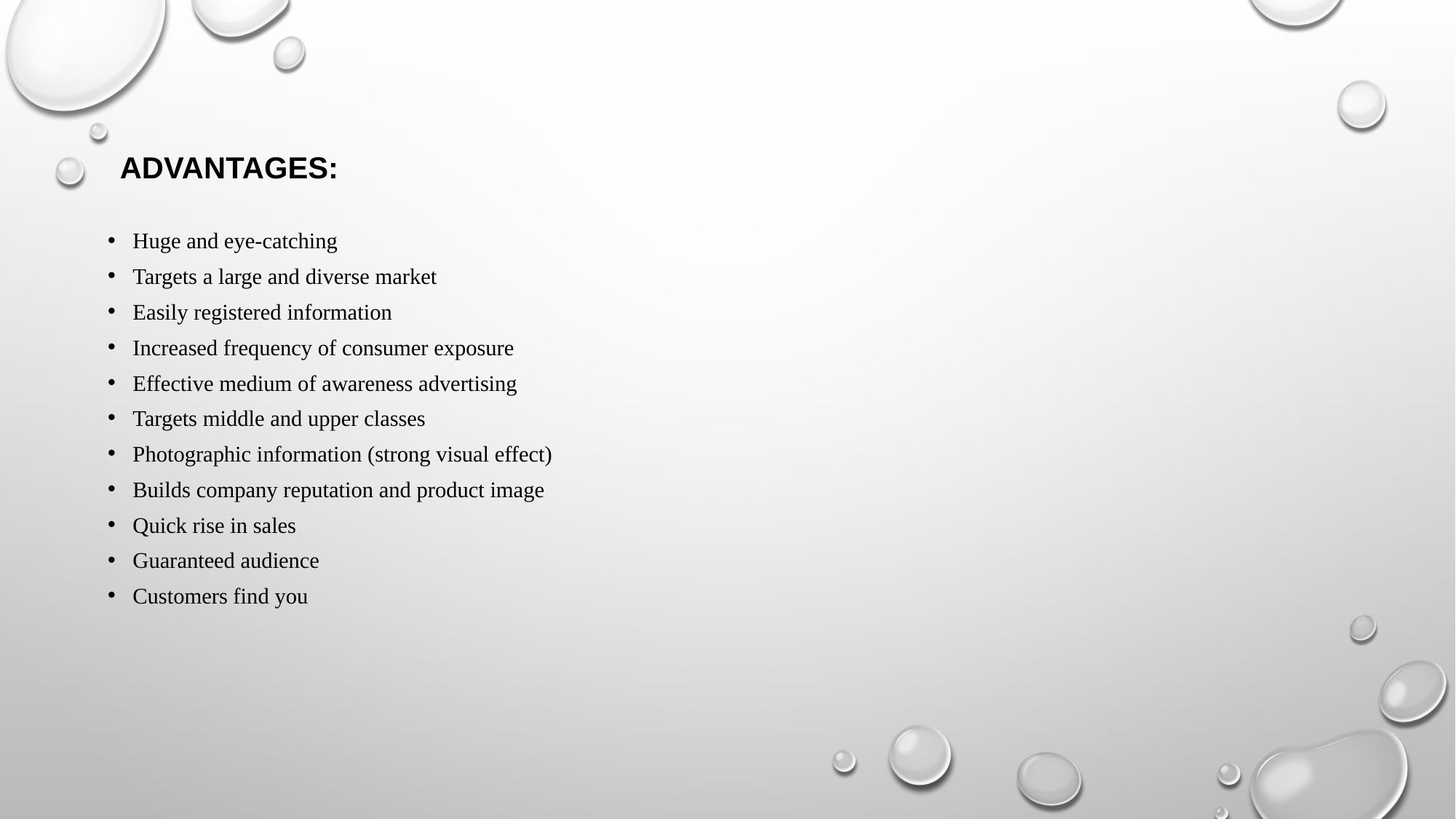

# Advantages:
Huge and eye-catching
Targets a large and diverse market
Easily registered information
Increased frequency of consumer exposure
Effective medium of awareness advertising
Targets middle and upper classes
Photographic information (strong visual effect)
Builds company reputation and product image
Quick rise in sales
Guaranteed audience
Customers find you